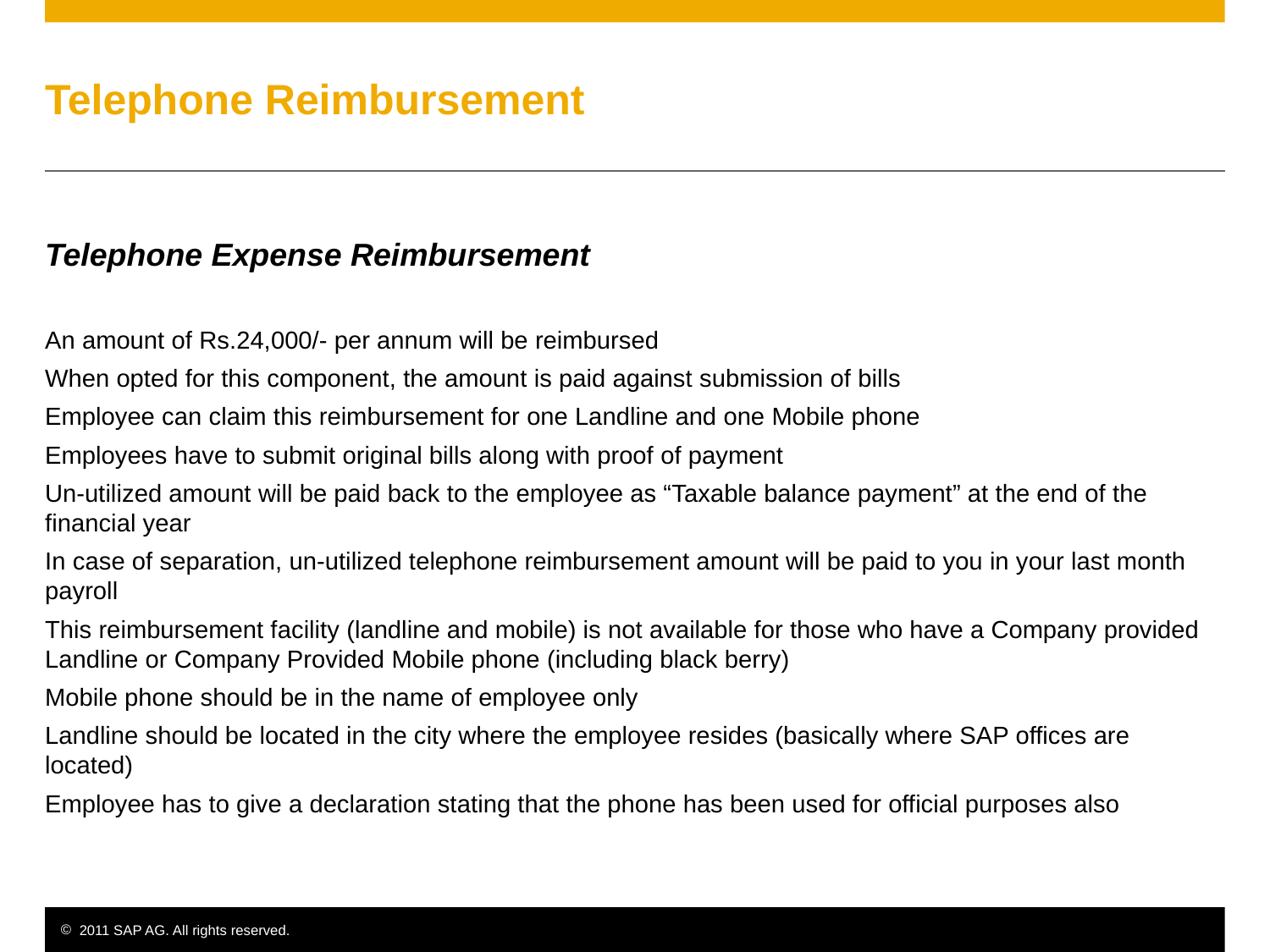

# Telephone Reimbursement
Telephone Expense Reimbursement

An amount of Rs.24,000/- per annum will be reimbursed
When opted for this component, the amount is paid against submission of bills
Employee can claim this reimbursement for one Landline and one Mobile phone
Employees have to submit original bills along with proof of payment
Un-utilized amount will be paid back to the employee as “Taxable balance payment” at the end of the financial year
In case of separation, un-utilized telephone reimbursement amount will be paid to you in your last month payroll
This reimbursement facility (landline and mobile) is not available for those who have a Company provided Landline or Company Provided Mobile phone (including black berry)
Mobile phone should be in the name of employee only
Landline should be located in the city where the employee resides (basically where SAP offices are located)
Employee has to give a declaration stating that the phone has been used for official purposes also